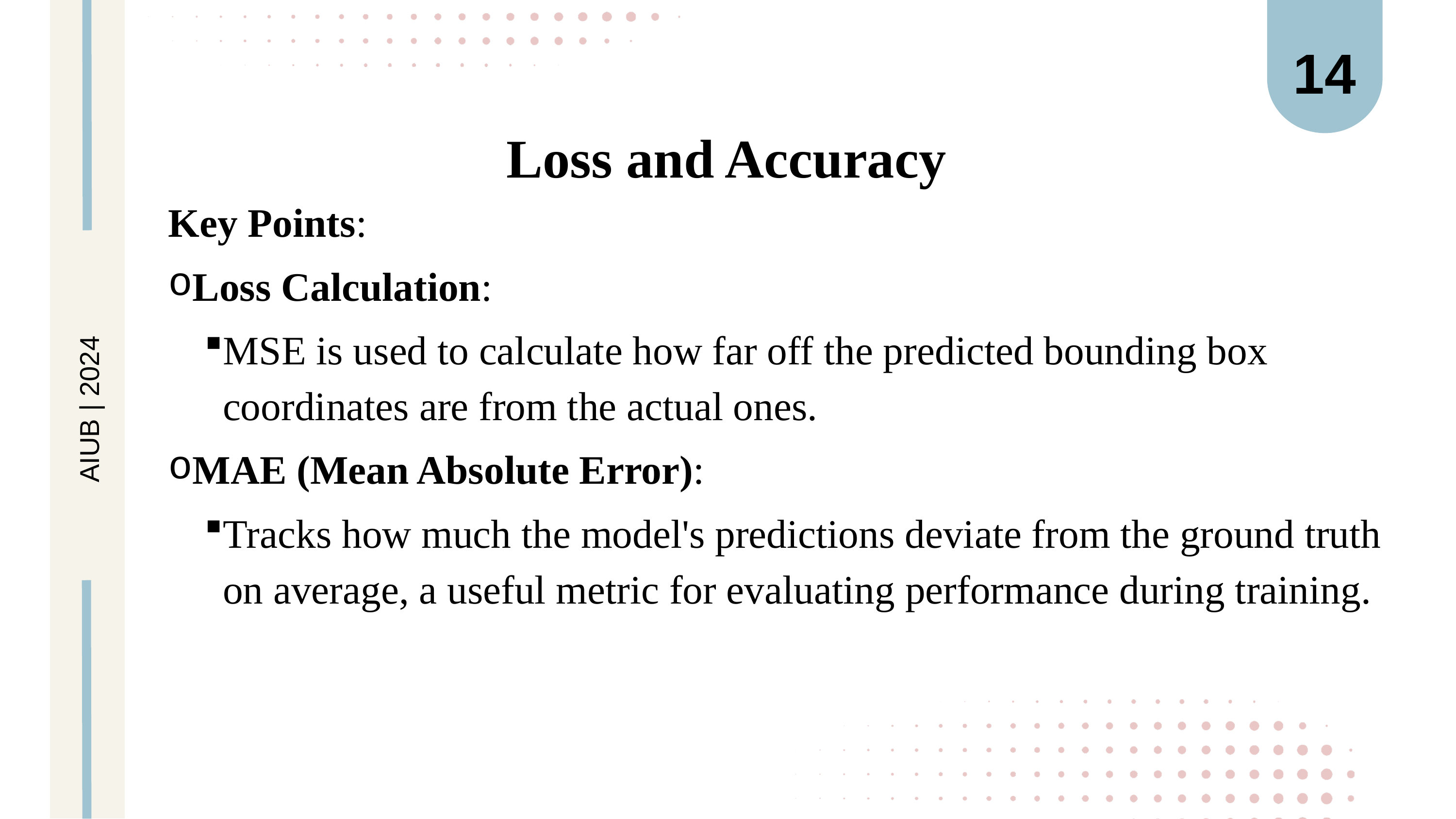

14

Loss and Accuracy
Key Points:
Loss Calculation:
MSE is used to calculate how far off the predicted bounding box coordinates are from the actual ones.
MAE (Mean Absolute Error):
Tracks how much the model's predictions deviate from the ground truth on average, a useful metric for evaluating performance during training.
AIUB | 2024